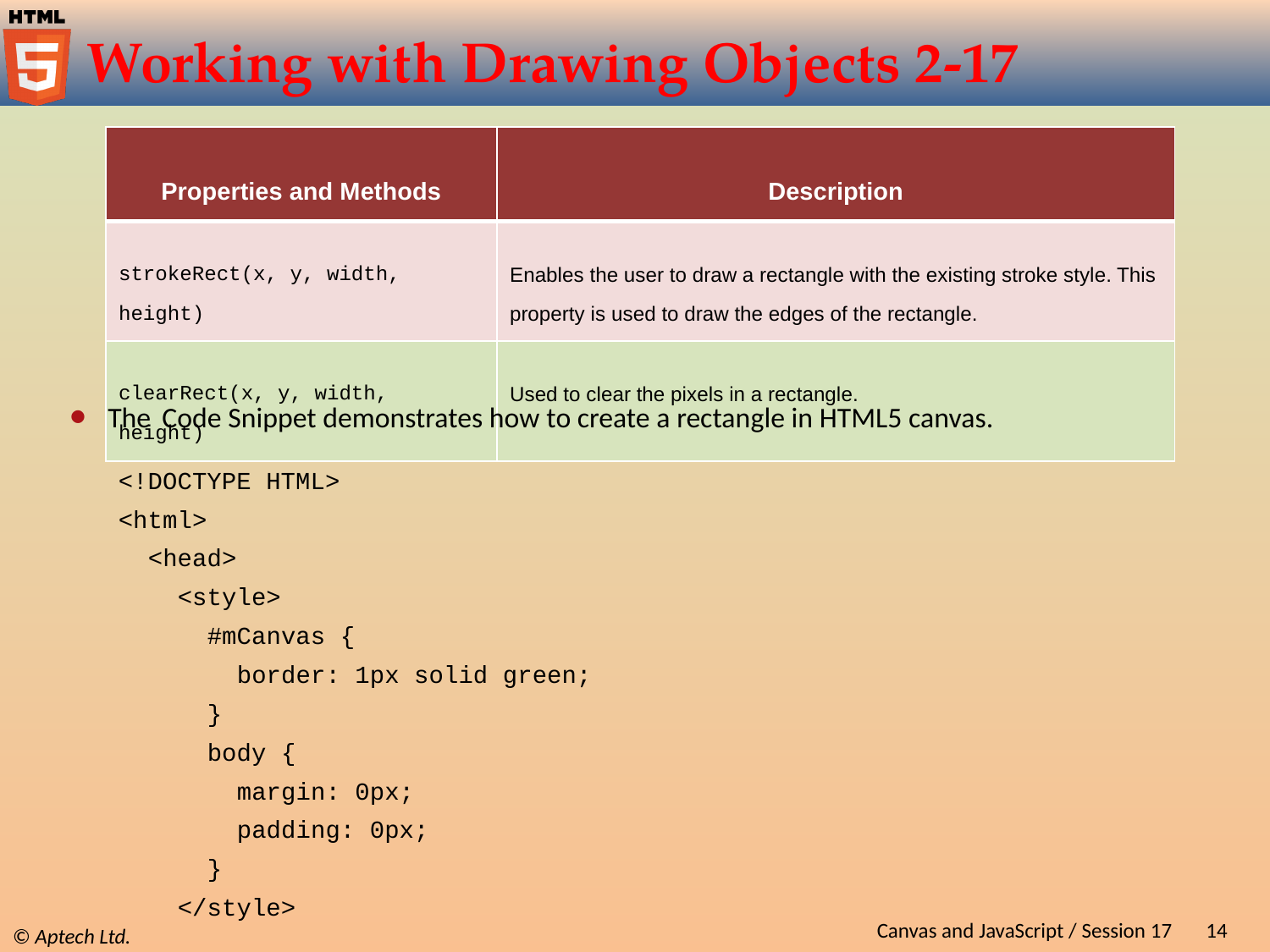

# Working with Drawing Objects 2-17
| Properties and Methods | Description |
| --- | --- |
| strokeRect(x, y, width, height) | Enables the user to draw a rectangle with the existing stroke style. This property is used to draw the edges of the rectangle. |
| clearRect(x, y, width, height) | Used to clear the pixels in a rectangle. |
The Code Snippet demonstrates how to create a rectangle in HTML5 canvas.
<!DOCTYPE HTML>
<html>
  <head>
    <style>
      #mCanvas {
        border: 1px solid green;
      }
      body {
        margin: 0px;
        padding: 0px;
      }
    </style>
Canvas and JavaScript / Session 17
14